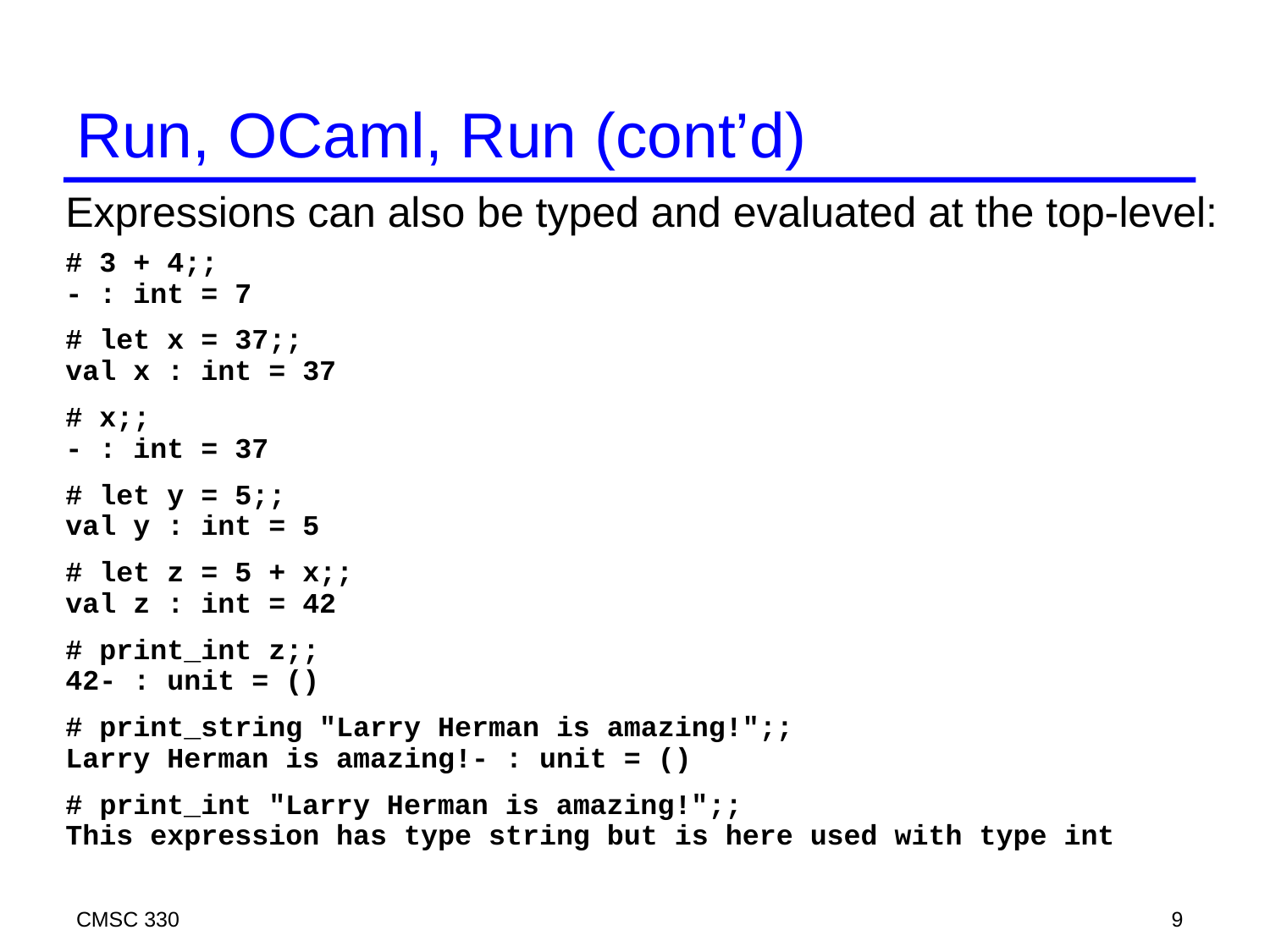

# Run, OCaml, Run (cont’d)
Expressions can also be typed and evaluated at the top-level:
# 3 + 4;;
- : int = 7
# let x = 37;;
val x : int = 37
# x;;
- : int = 37
# let y = 5;;
val y : int = 5
# let z = 5 + x;;
val z : int = 42
# print_int z;;
42- : unit = ()
# print_string "Larry Herman is amazing!";;
Larry Herman is amazing!- : unit = ()
# print_int "Larry Herman is amazing!";;
This expression has type string but is here used with type int

CMSC 330
9